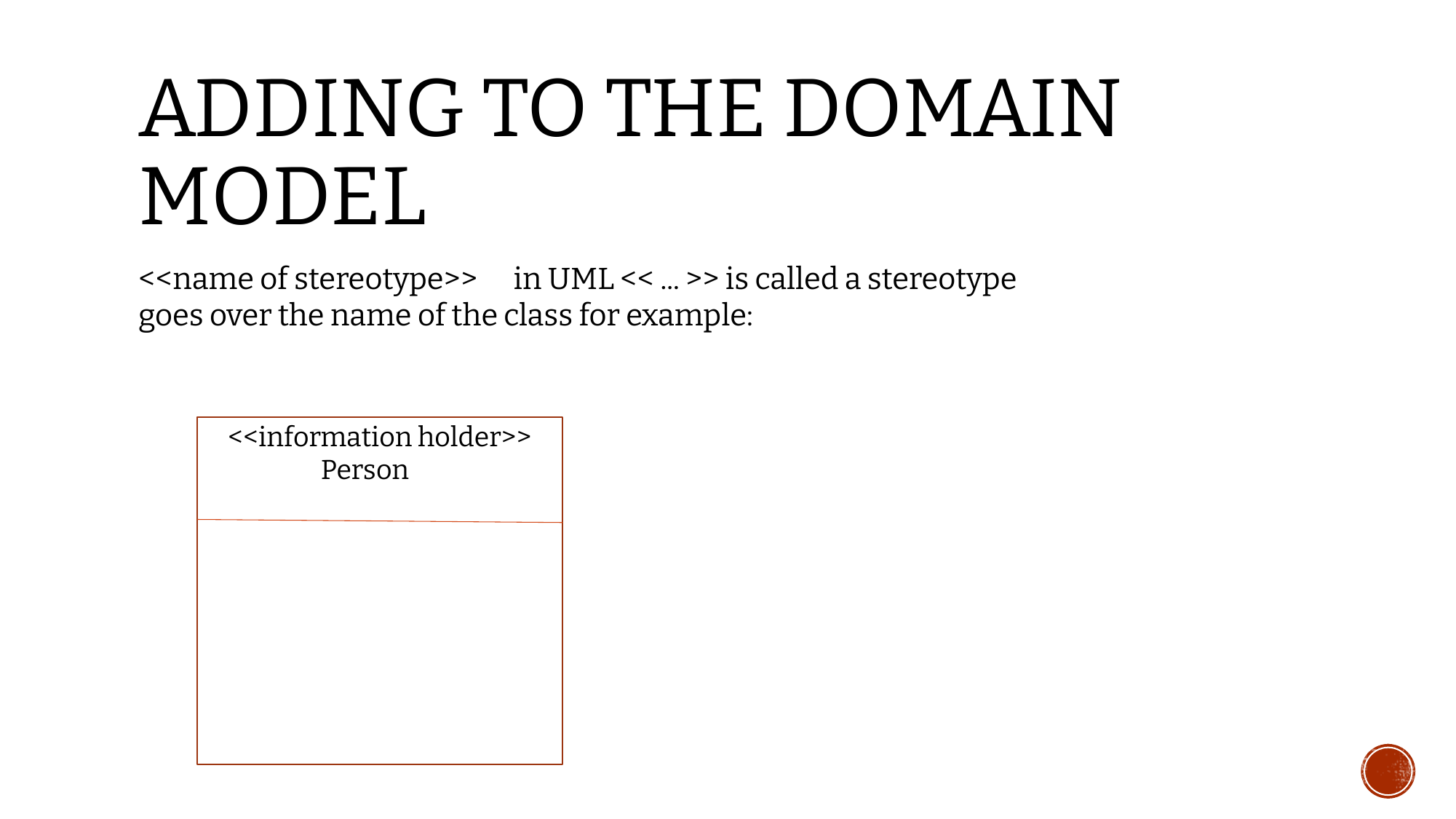

# Adding to the domain Model
<<name of stereotype>>      in UML << ... >> is called a stereotype
goes over the name of the class for example:

<<information holder>>
                 Person